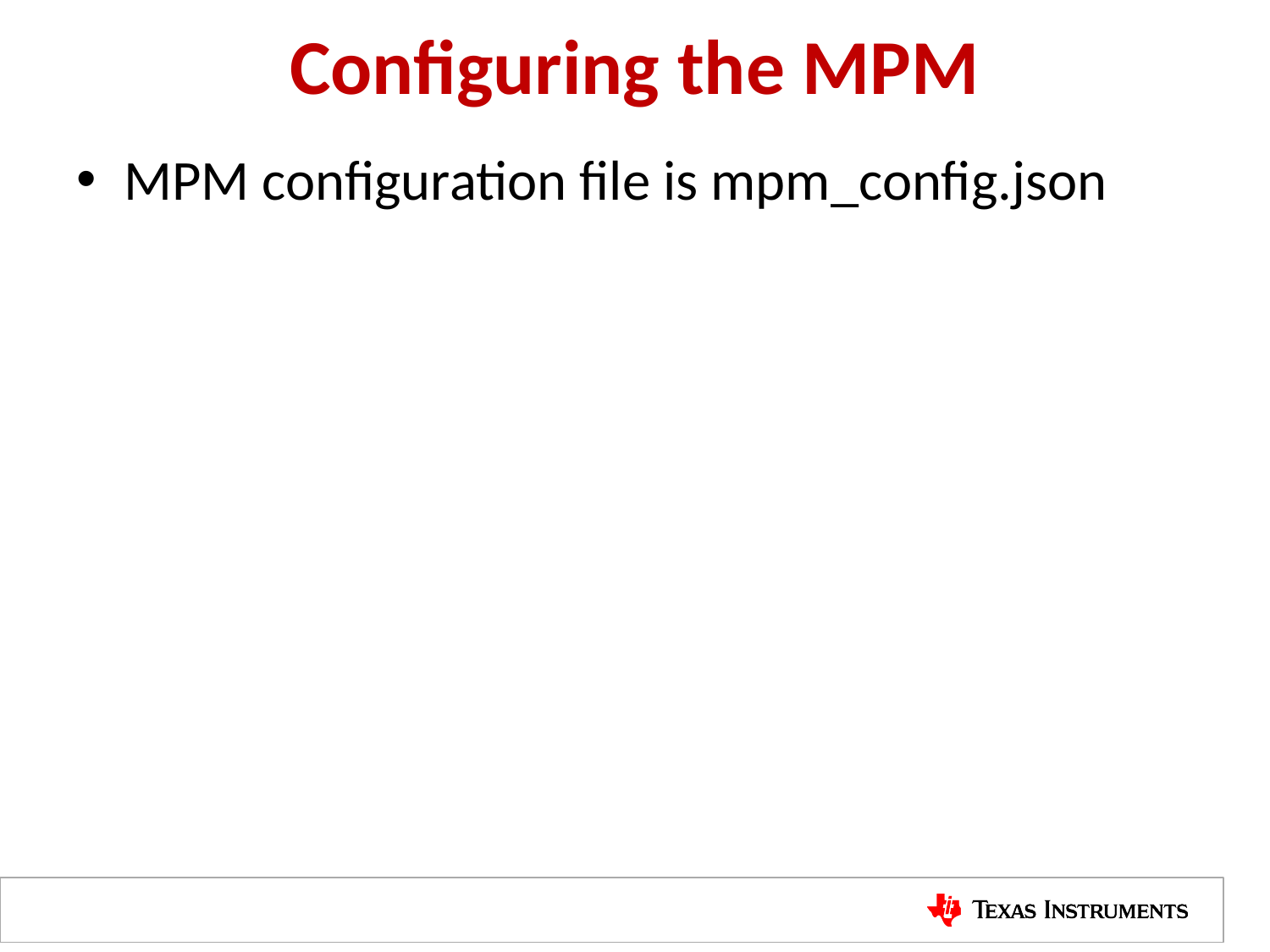

# Configuring the MPM
MPM configuration file is mpm_config.json